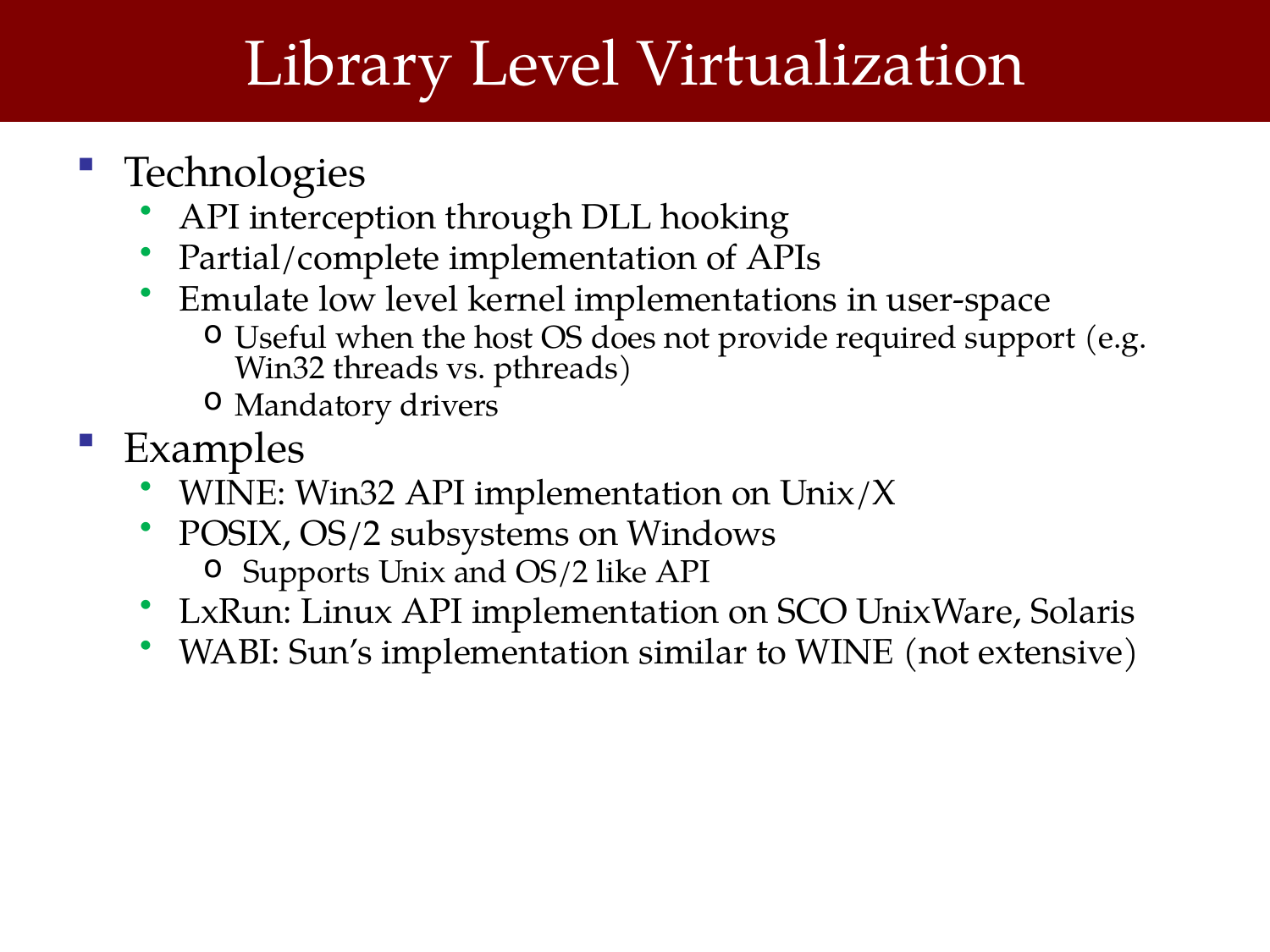

# Library Level Virtualization
Technologies
API interception through DLL hooking
Partial/complete implementation of APIs
Emulate low level kernel implementations in user-space
Useful when the host OS does not provide required support (e.g. Win32 threads vs. pthreads)
Mandatory drivers
Examples
WINE: Win32 API implementation on Unix/X
POSIX, OS/2 subsystems on Windows
 Supports Unix and OS/2 like API
LxRun: Linux API implementation on SCO UnixWare, Solaris
WABI: Sun’s implementation similar to WINE (not extensive)